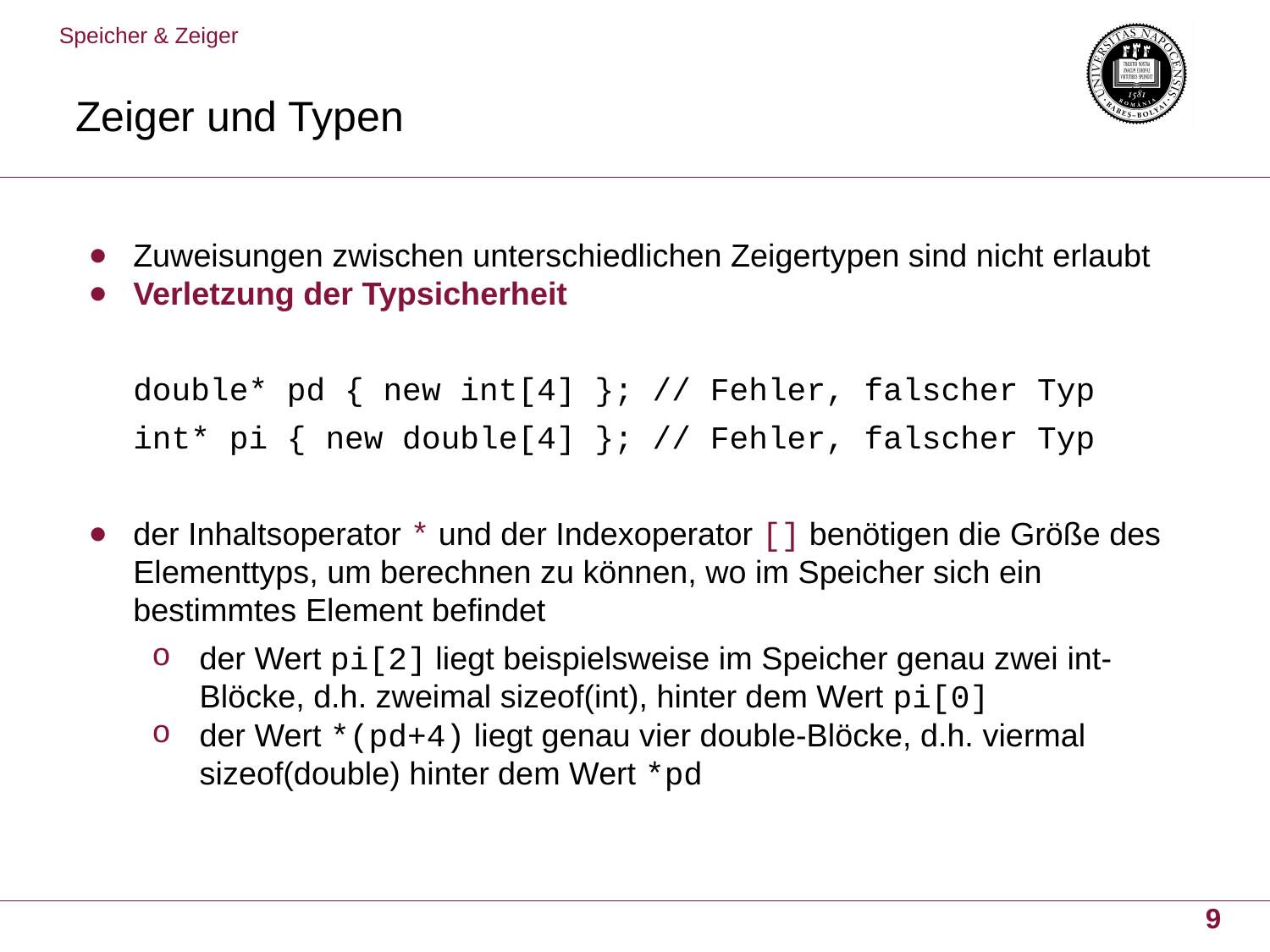

Speicher & Zeiger
# Zeiger und Typen
Zuweisungen zwischen unterschiedlichen Zeigertypen sind nicht erlaubt
Verletzung der Typsicherheit

double* pd { new int[4] }; // Fehler, falscher Typ
int* pi { new double[4] }; // Fehler, falscher Typ

der Inhaltsoperator * und der Indexoperator [] benötigen die Größe des Elementtyps, um berechnen zu können, wo im Speicher sich ein bestimmtes Element befindet
der Wert pi[2] liegt beispielsweise im Speicher genau zwei int- Blöcke, d.h. zweimal sizeof(int), hinter dem Wert pi[0]
der Wert *(pd+4) liegt genau vier double-Blöcke, d.h. viermal sizeof(double) hinter dem Wert *pd

9